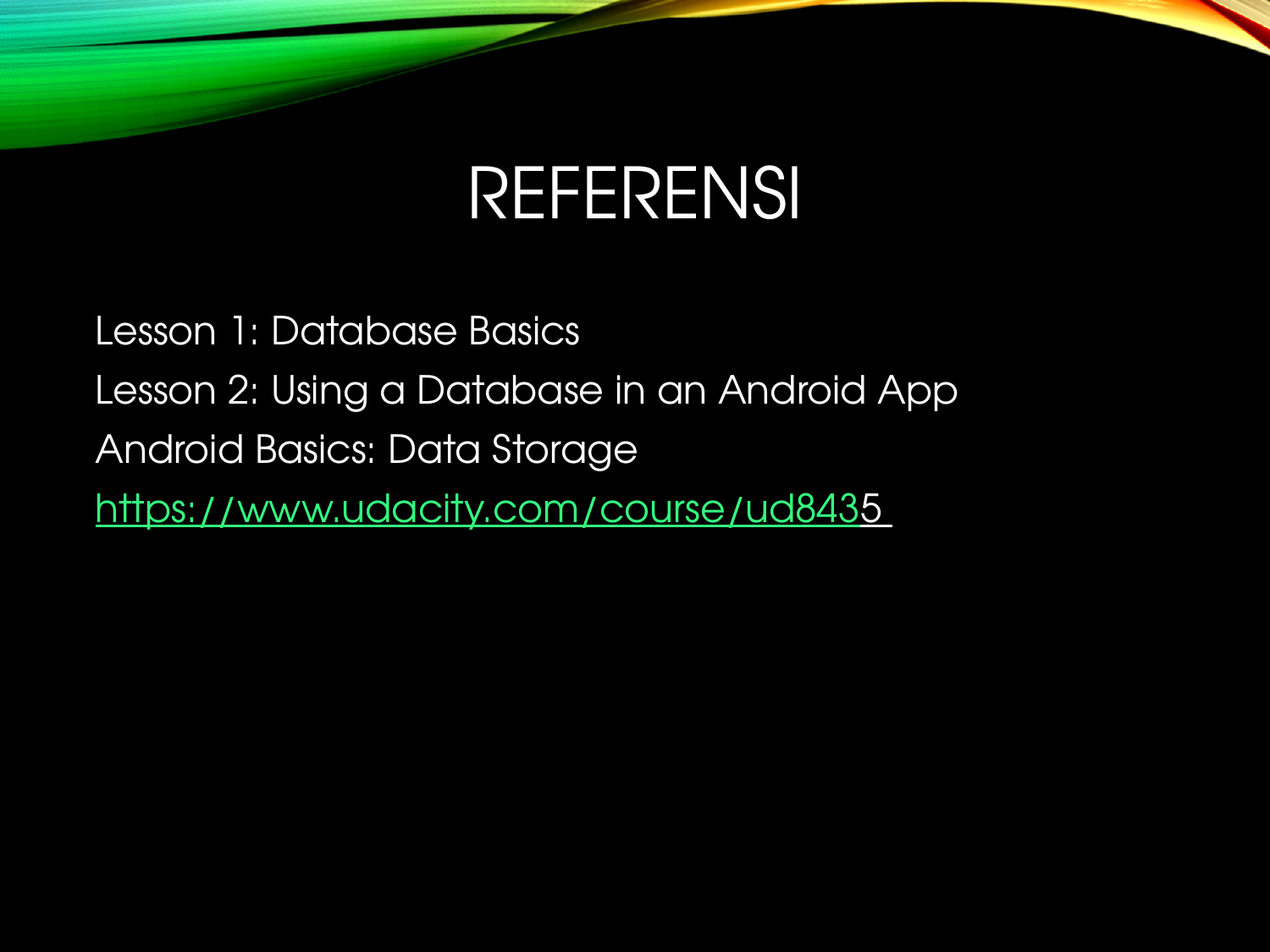

# Referensi
Lesson 1: Database Basics
Lesson 2: Using a Database in an Android App
Android Basics: Data Storage
https://www.udacity.com/course/ud8435